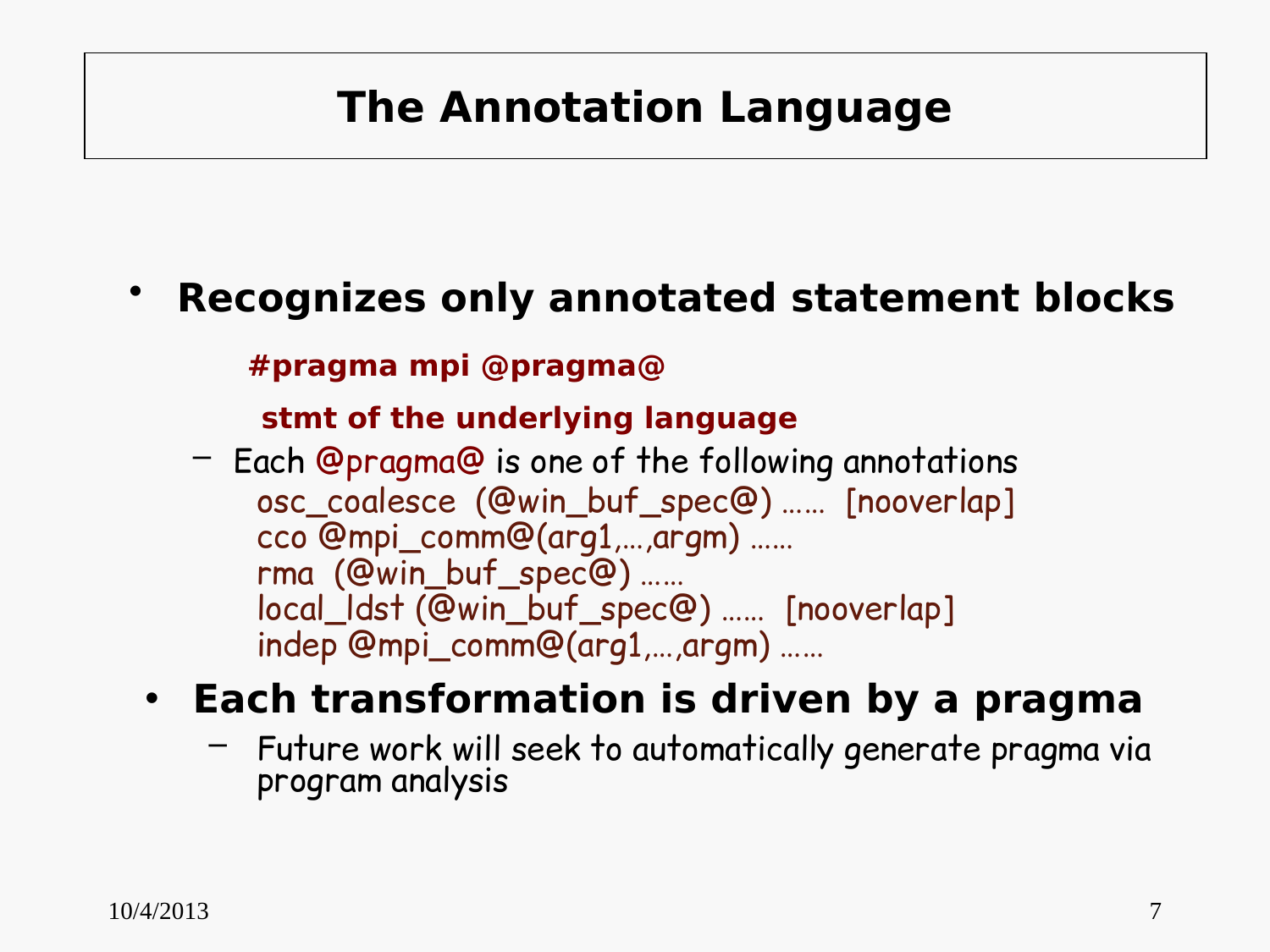

# The Annotation Language

Recognizes only annotated statement blocks
	#pragma mpi @pragma@
             stmt of the underlying language
Each @pragma@ is one of the following annotations
osc_coalesce  (@win_buf_spec@) ……  [nooverlap]
cco @mpi_comm@(arg1,…,argm) ……
rma  (@win_buf_spec@) ……
local_ldst (@win_buf_spec@) ……  [nooverlap]
indep @mpi_comm@(arg1,…,argm) ……
Each transformation is driven by a pragma
Future work will seek to automatically generate pragma via program analysis
10/4/2013
7